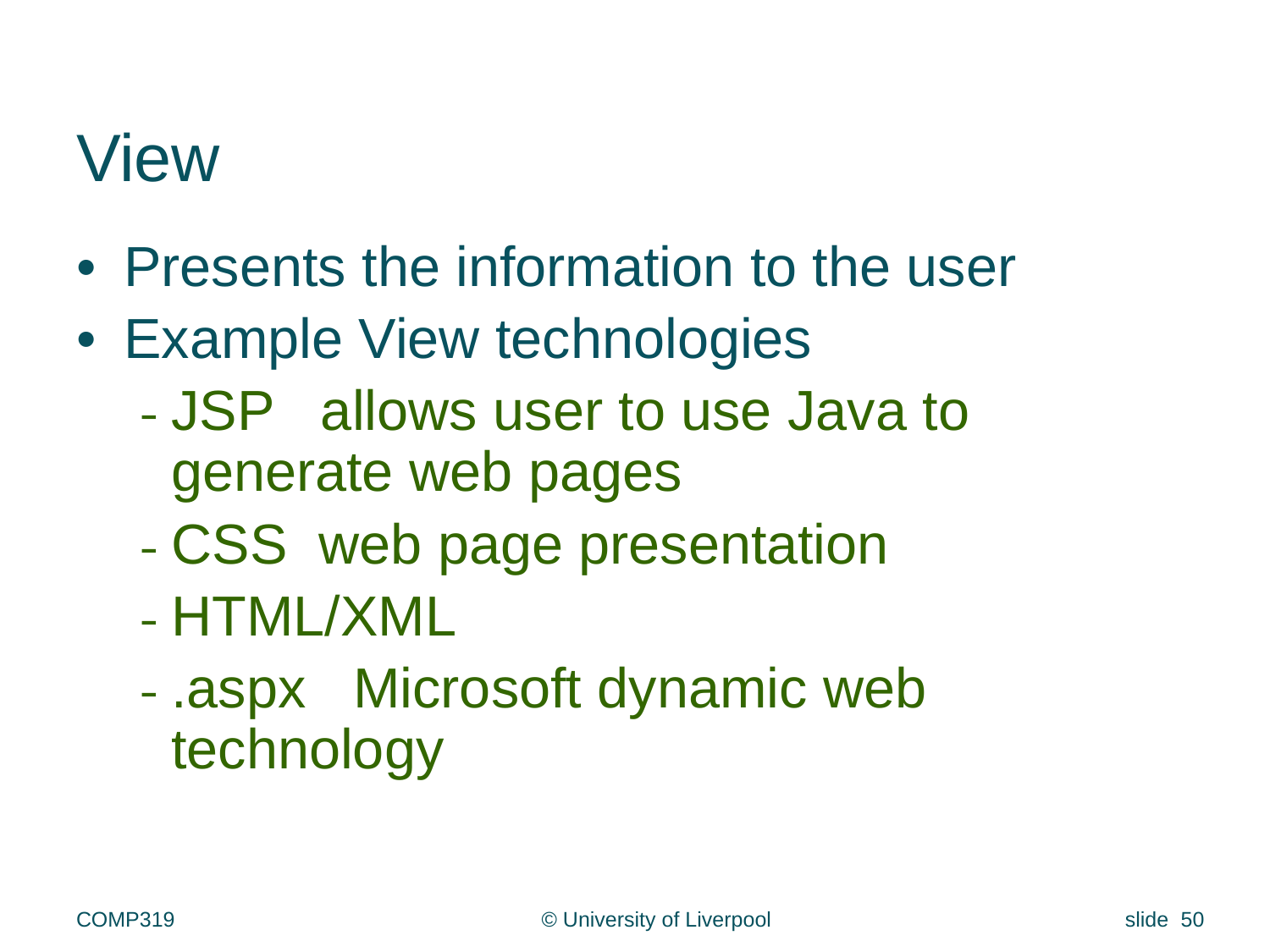

# View
Presents the information to the user
Example View technologies
JSP   allows user to use Java to generate web pages
CSS  web page presentation
HTML/XML
.aspx   Microsoft dynamic web technology
COMP319
© University of Liverpool
slide  50